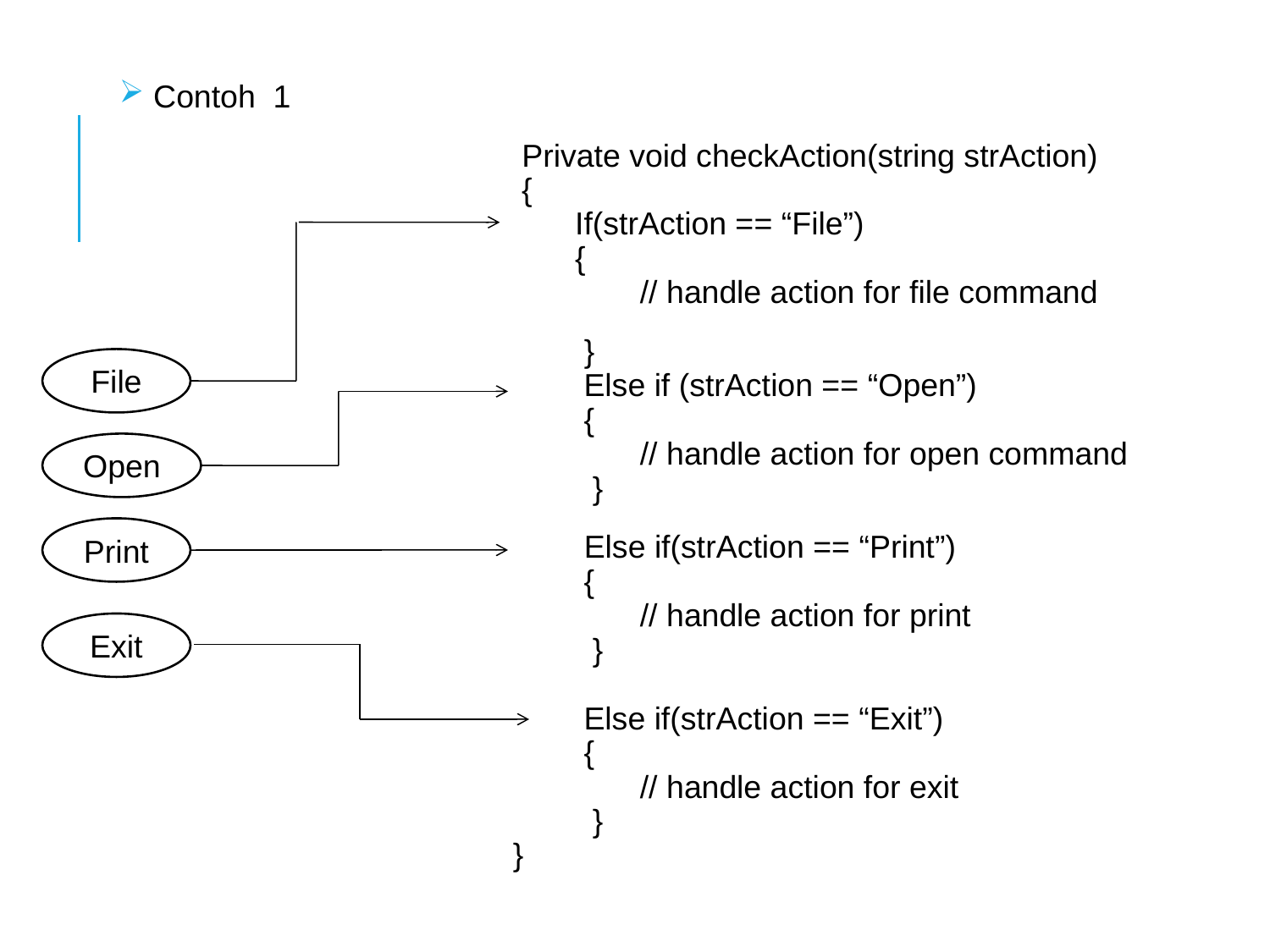

Contoh  1
				 Private void checkAction(string strAction)
			 {
  			       If(strAction == “File”)
			       {
			       	// handle action for file command
				        }
			        Else if (strAction == “Open”)
			        {
				// handle action for open command
			         }
				        Else if(strAction == “Print”)
			        {
				// handle action for print
			         }
			        Else if(strAction == “Exit”)
			        {
				// handle action for exit
			         }
			}
File
Open
Print
Exit